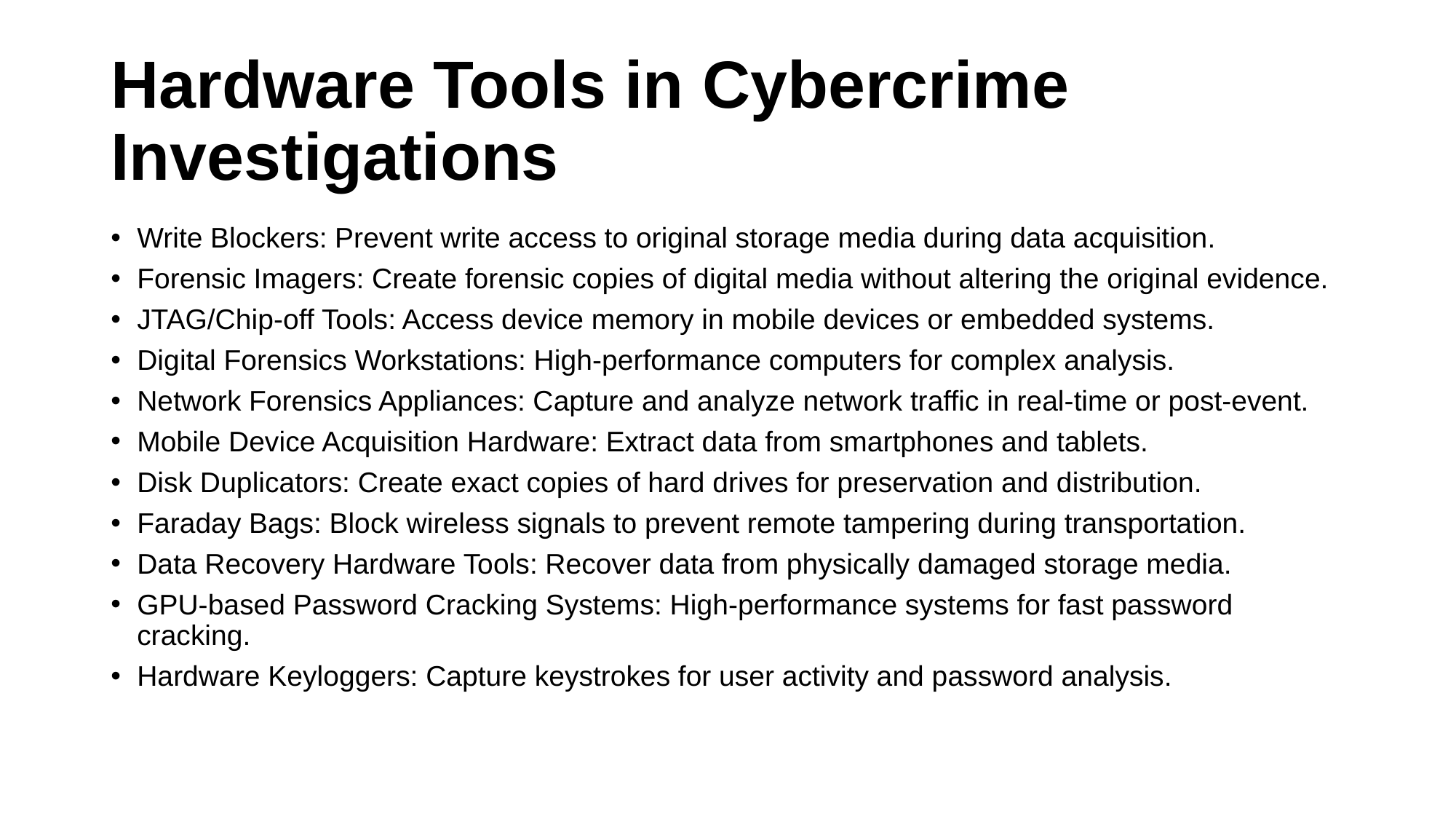

# Hardware Tools in Cybercrime Investigations
Write Blockers: Prevent write access to original storage media during data acquisition.
Forensic Imagers: Create forensic copies of digital media without altering the original evidence.
JTAG/Chip-off Tools: Access device memory in mobile devices or embedded systems.
Digital Forensics Workstations: High-performance computers for complex analysis.
Network Forensics Appliances: Capture and analyze network traffic in real-time or post-event.
Mobile Device Acquisition Hardware: Extract data from smartphones and tablets.
Disk Duplicators: Create exact copies of hard drives for preservation and distribution.
Faraday Bags: Block wireless signals to prevent remote tampering during transportation.
Data Recovery Hardware Tools: Recover data from physically damaged storage media.
GPU-based Password Cracking Systems: High-performance systems for fast password cracking.
Hardware Keyloggers: Capture keystrokes for user activity and password analysis.